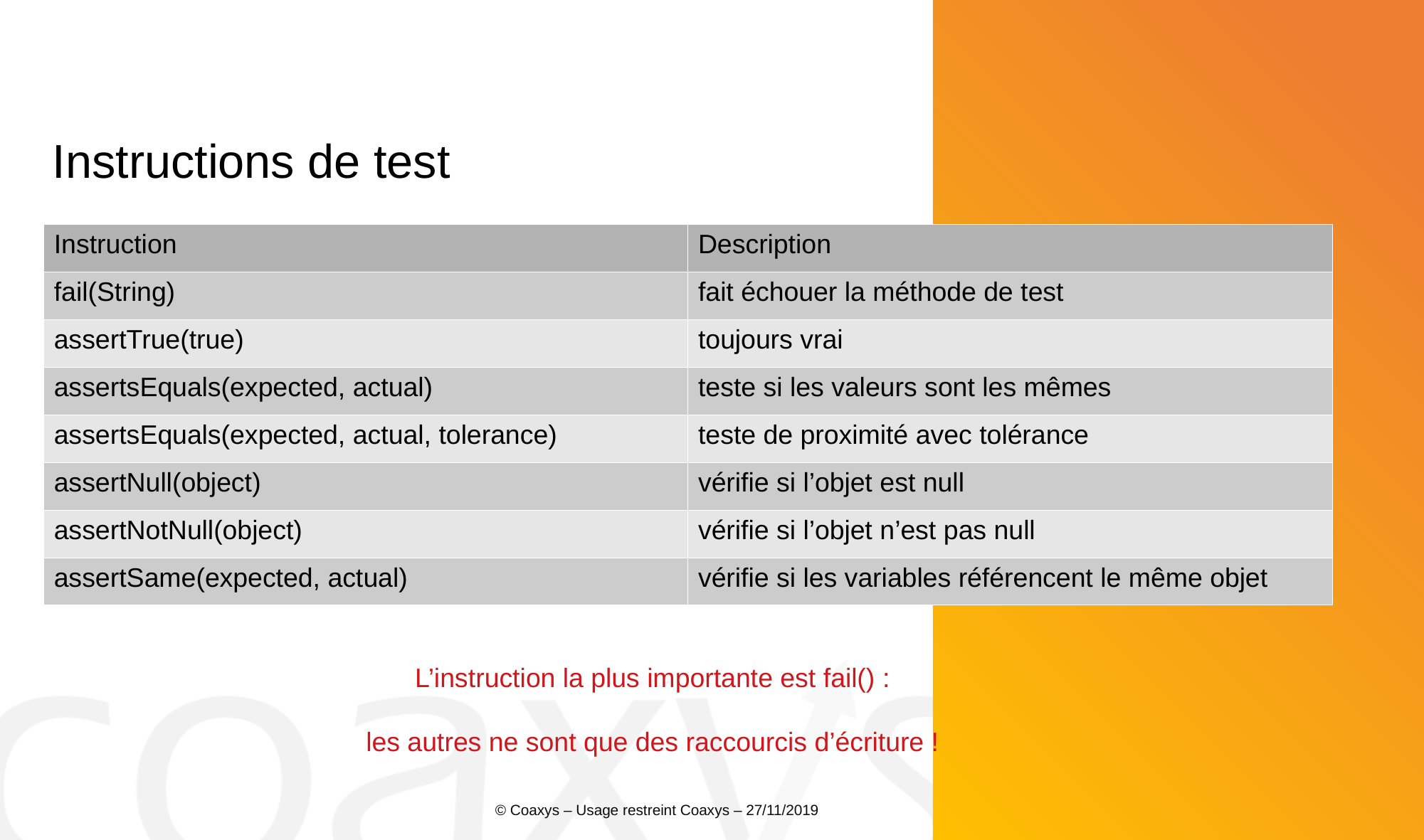

Instructions de test
| Instruction | Description |
| --- | --- |
| fail(String) | fait échouer la méthode de test |
| assertTrue(true) | toujours vrai |
| assertsEquals(expected, actual) | teste si les valeurs sont les mêmes |
| assertsEquals(expected, actual, tolerance) | teste de proximité avec tolérance |
| assertNull(object) | vérifie si l’objet est null |
| assertNotNull(object) | vérifie si l’objet n’est pas null |
| assertSame(expected, actual) | vérifie si les variables référencent le même objet |
L’instruction la plus importante est fail() :

les autres ne sont que des raccourcis d’écriture !